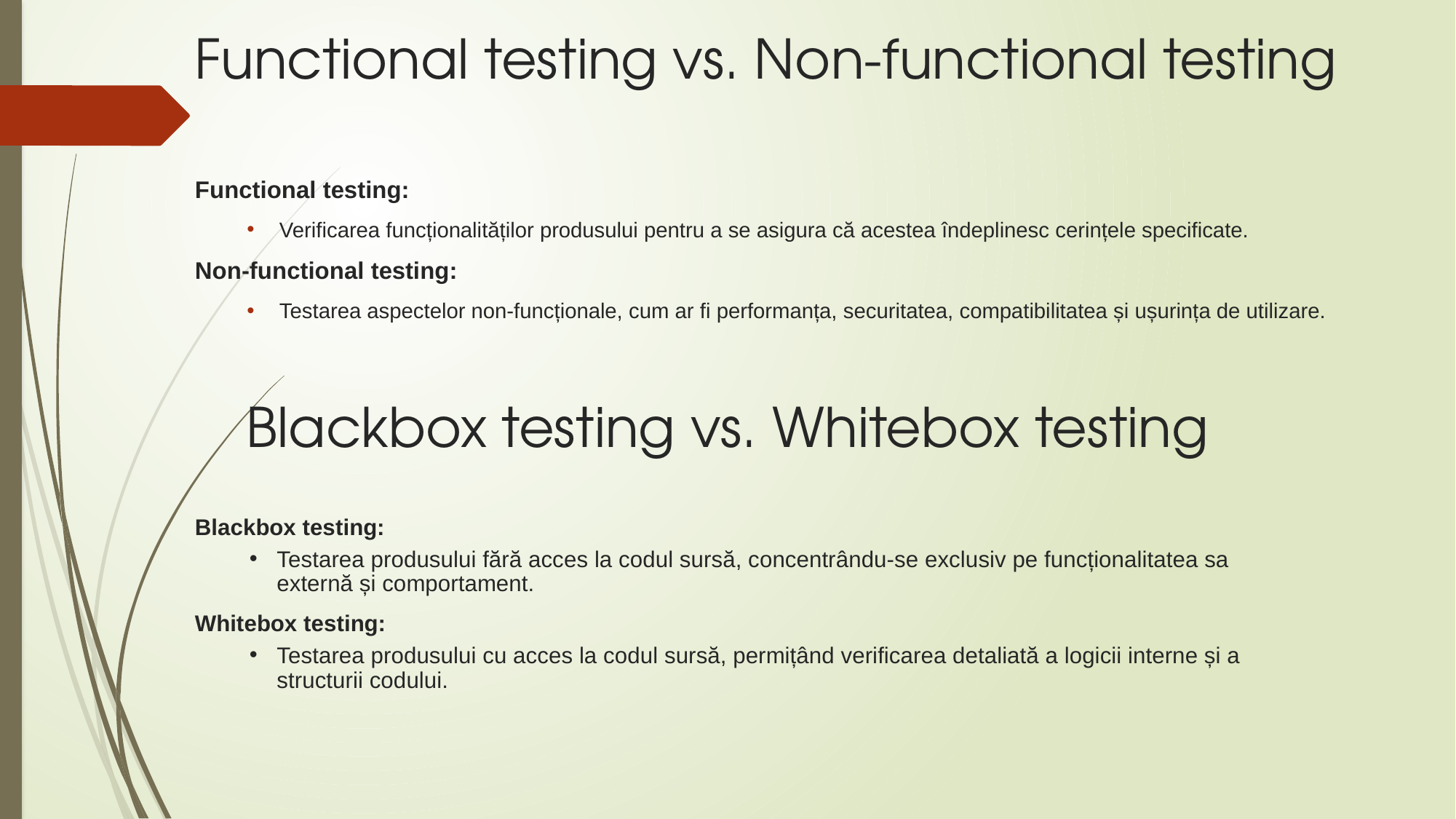

# Functional testing vs. Non-functional testing
Functional testing:
Verificarea funcționalităților produsului pentru a se asigura că acestea îndeplinesc cerințele specificate.
Non-functional testing:
Testarea aspectelor non-funcționale, cum ar fi performanța, securitatea, compatibilitatea și ușurința de utilizare.
Blackbox testing vs. Whitebox testing
Blackbox testing:
Testarea produsului fără acces la codul sursă, concentrându-se exclusiv pe funcționalitatea sa externă și comportament.
Whitebox testing:
Testarea produsului cu acces la codul sursă, permițând verificarea detaliată a logicii interne și a structurii codului.